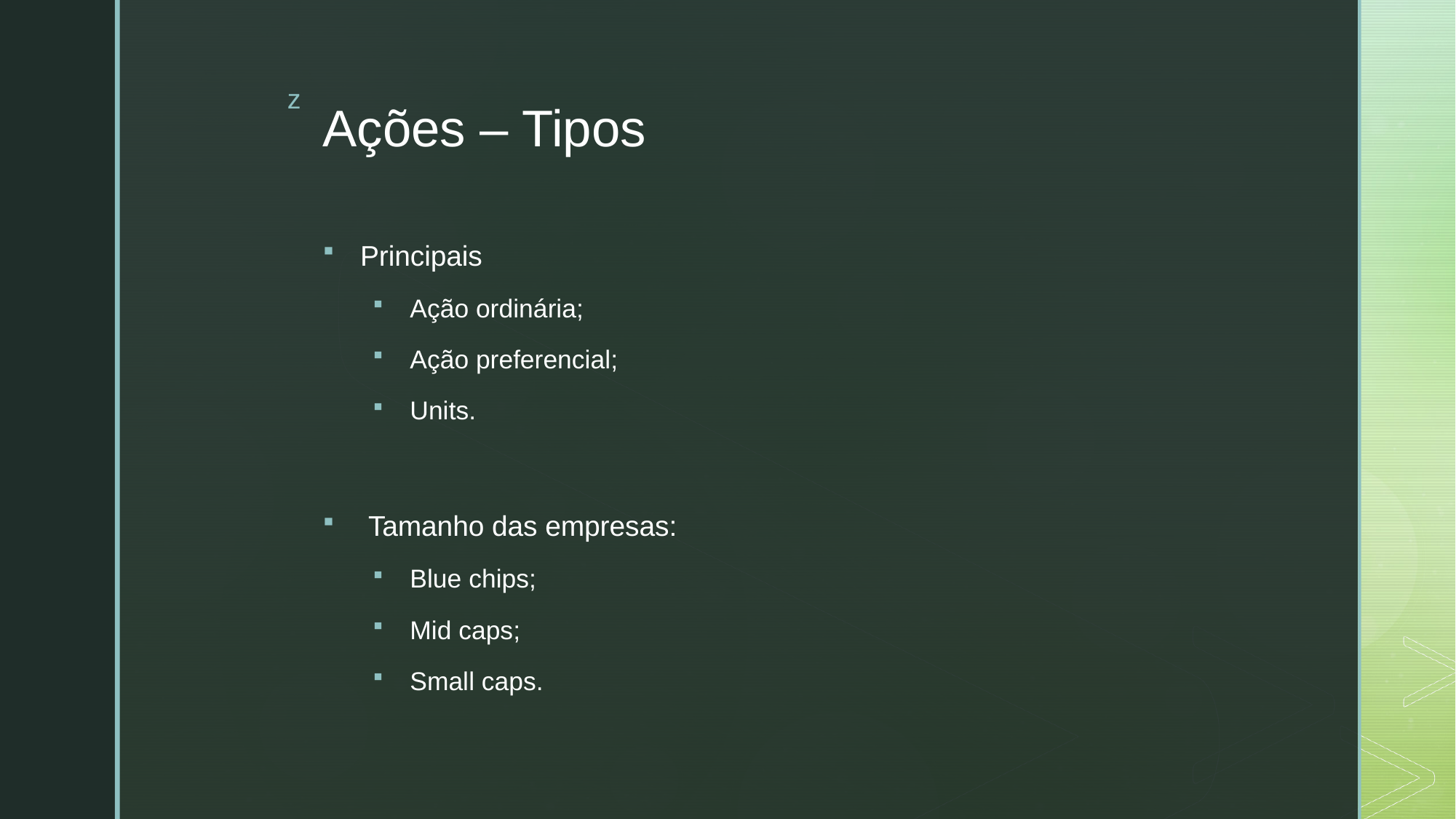

# Ações – Tipos
Principais
Ação ordinária;
Ação preferencial;
Units.

 Tamanho das empresas:
Blue chips;
Mid caps;
Small caps.